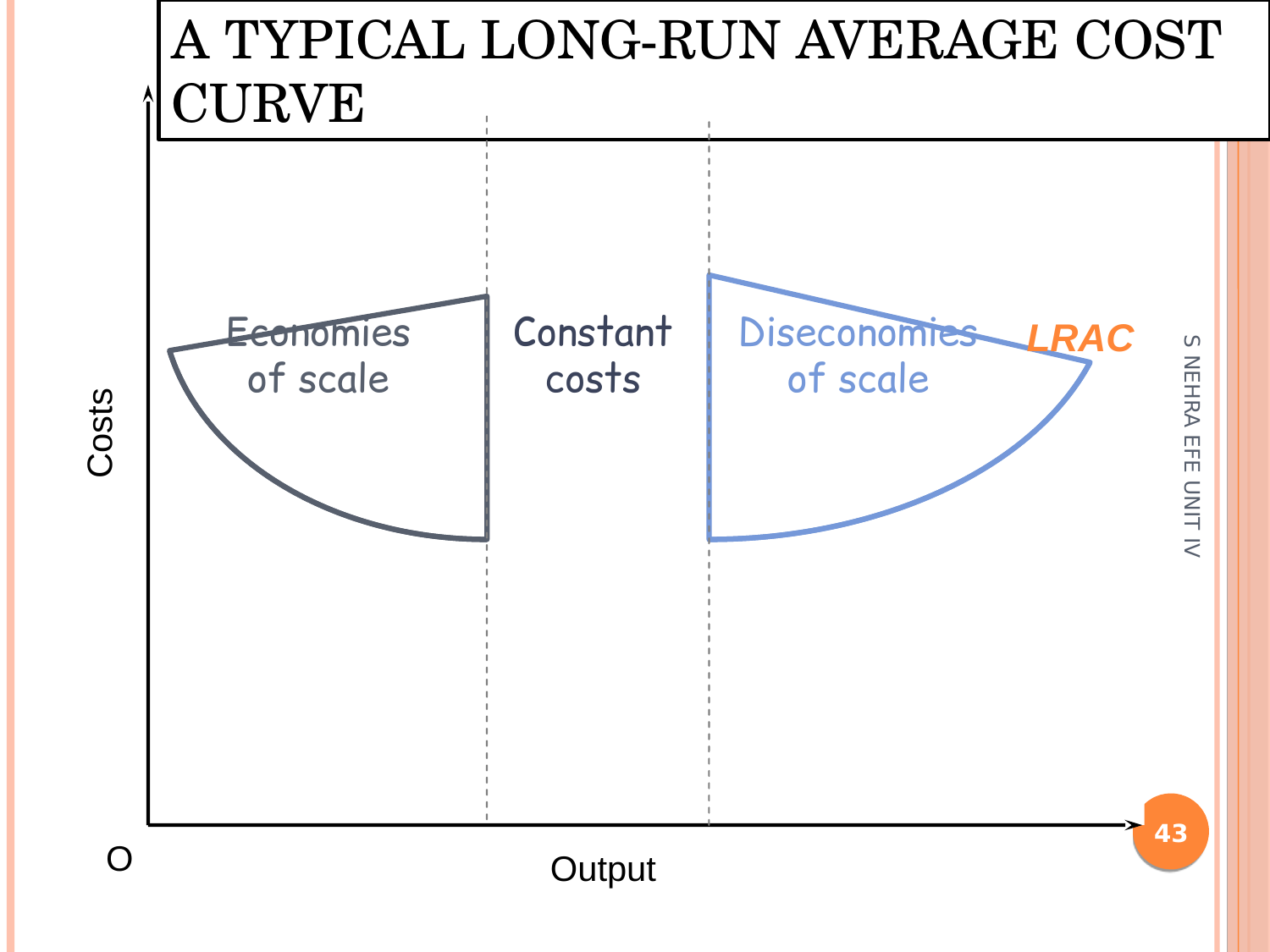

A typical long-run average cost curve

Economies
of scale
Constant
costs
Diseconomies
of scale
LRAC
Costs
S NEHRA EFE UNIT IV
43

O
Output